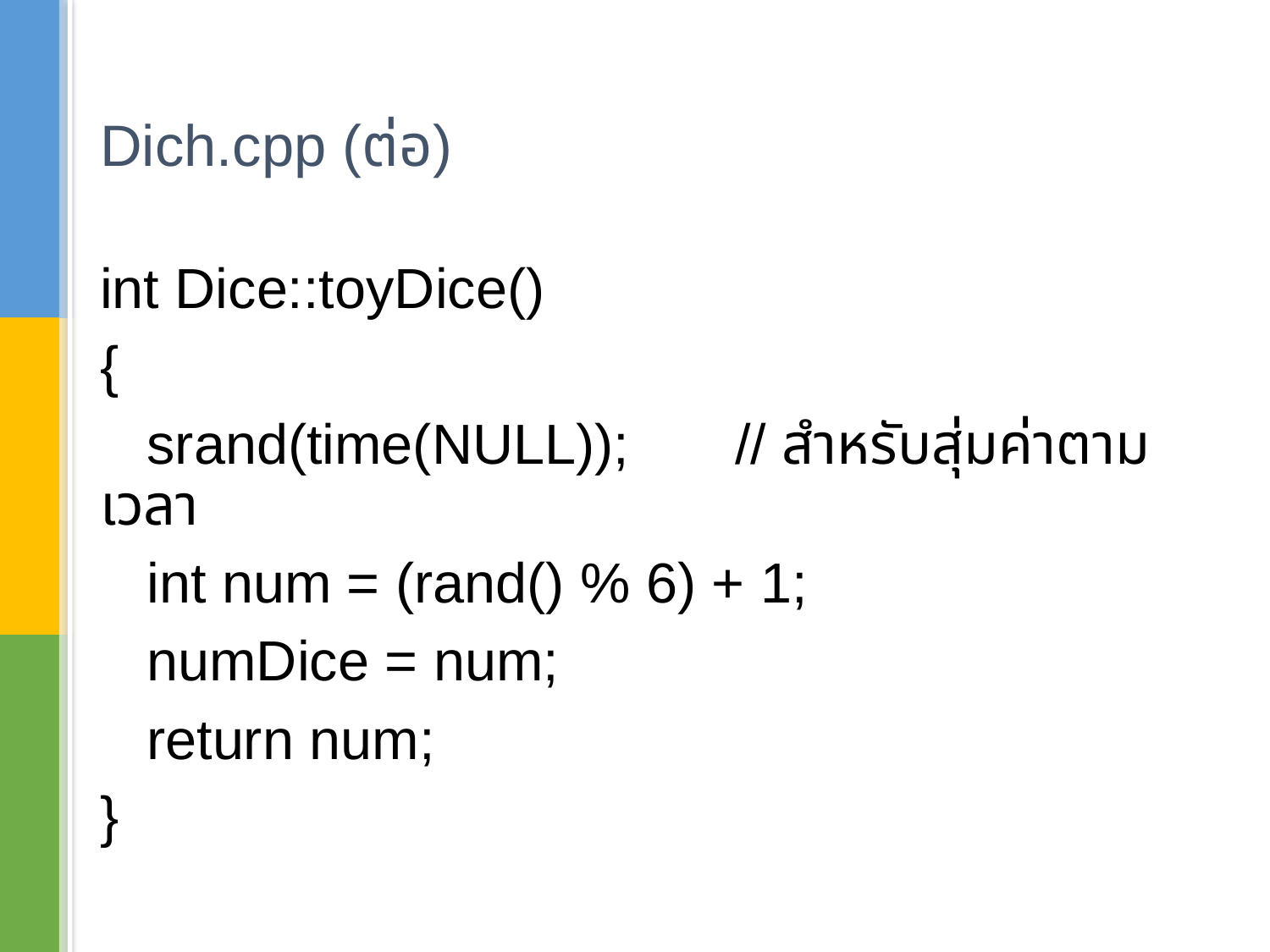

# Dich.cpp (ต่อ)
int Dice::toyDice()
{
   srand(time(NULL));  	// สำหรับสุ่มค่าตามเวลา
   int num = (rand() % 6) + 1;
   numDice = num;
   return num;
}